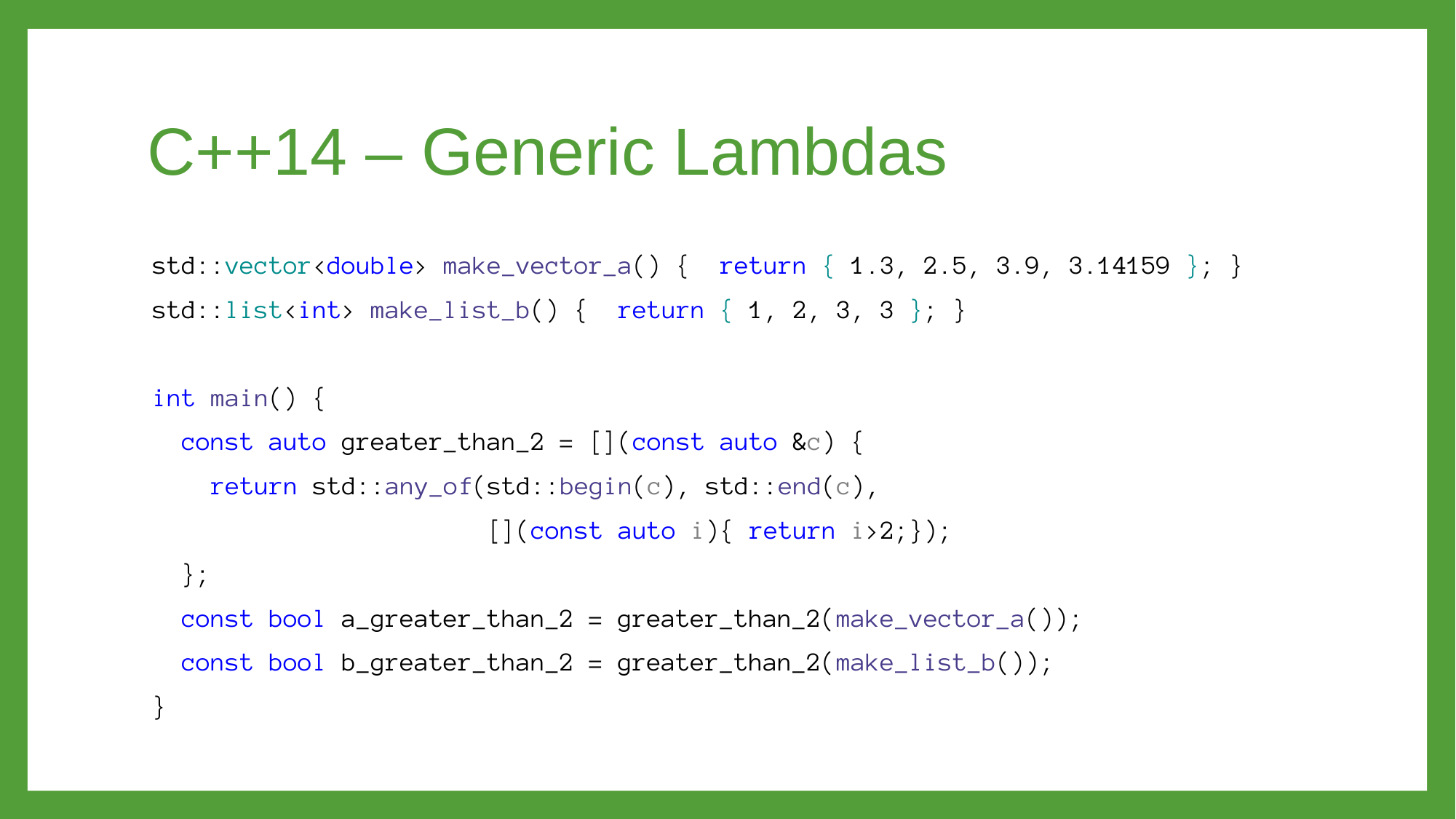

# C++14 – Generic Lambdas
std::vector<double> make_vector_a() {  return { 1.3, 2.5, 3.9, 3.14159 }; }
std::list<int> make_list_b() {  return { 1, 2, 3, 3 }; }

int main() {
  const auto greater_than_2 = [](const auto &c) {
    return std::any_of(std::begin(c), std::end(c),
                       [](const auto i){ return i>2;});
  };
  const bool a_greater_than_2 = greater_than_2(make_vector_a());
  const bool b_greater_than_2 = greater_than_2(make_list_b());
}